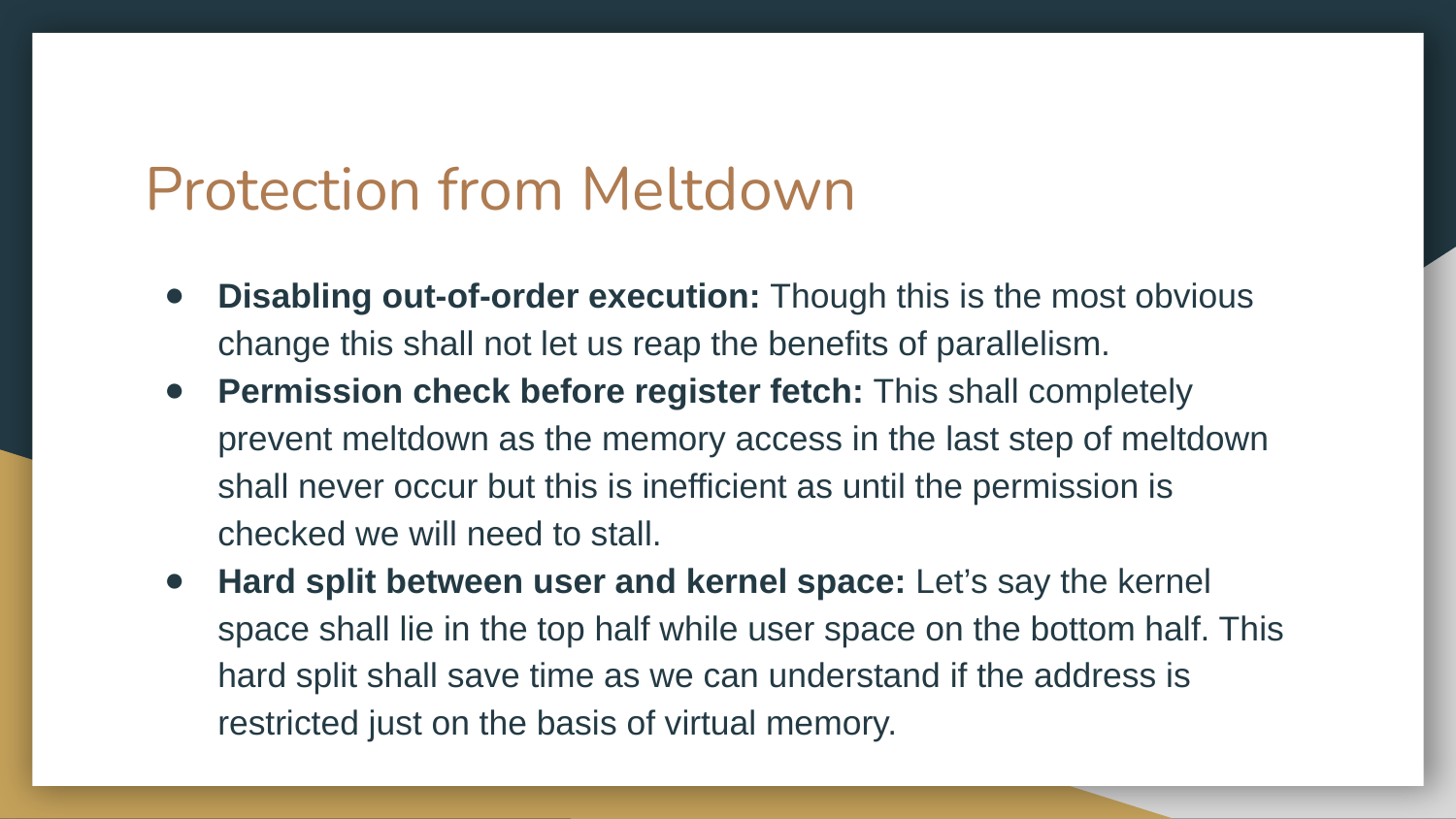

# Protection from Meltdown
Disabling out-of-order execution: Though this is the most obvious change this shall not let us reap the benefits of parallelism.
Permission check before register fetch: This shall completely prevent meltdown as the memory access in the last step of meltdown shall never occur but this is inefficient as until the permission is checked we will need to stall.
Hard split between user and kernel space: Let’s say the kernel space shall lie in the top half while user space on the bottom half. This hard split shall save time as we can understand if the address is restricted just on the basis of virtual memory.